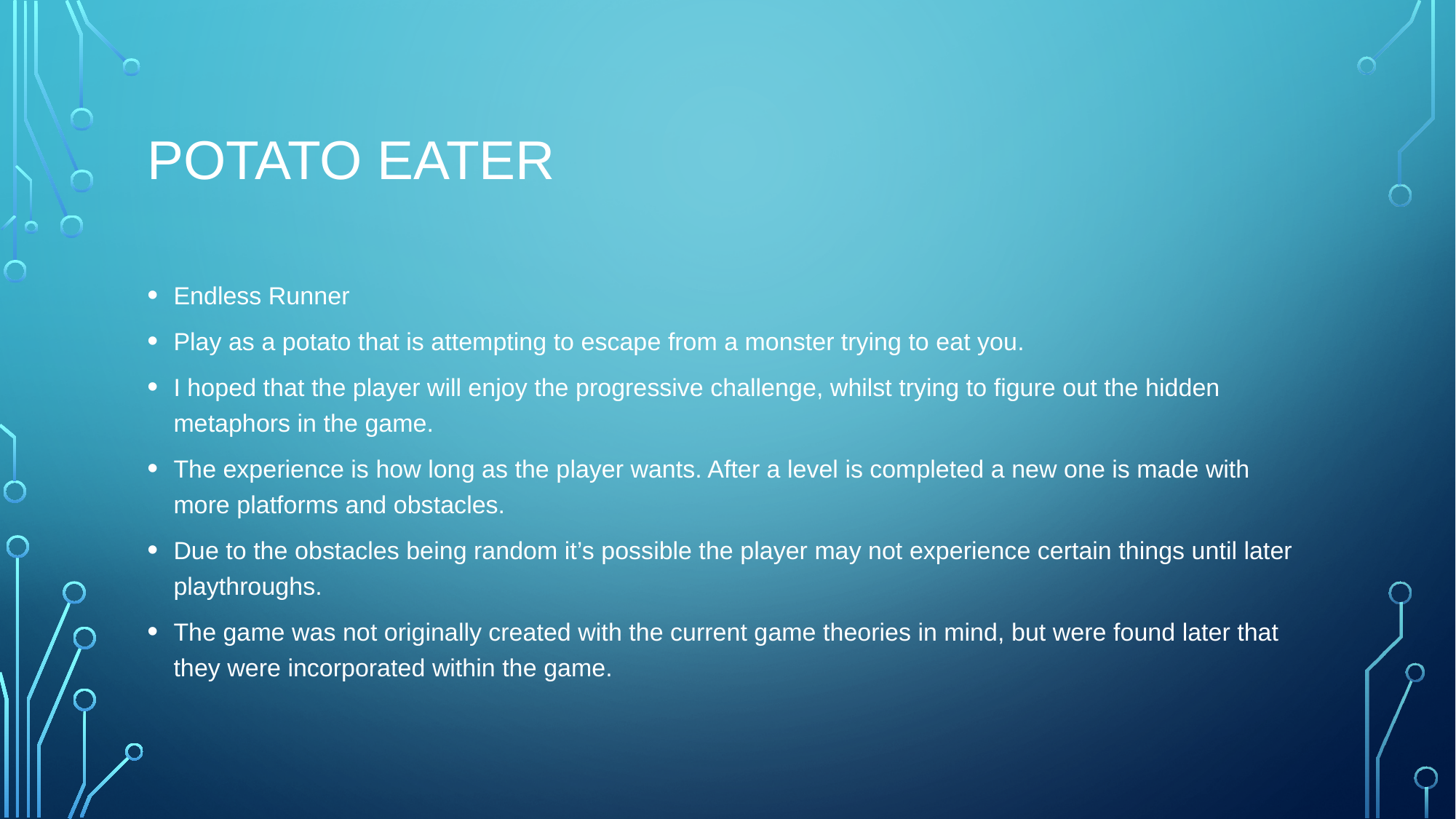

# Potato Eater
Endless Runner
Play as a potato that is attempting to escape from a monster trying to eat you.
I hoped that the player will enjoy the progressive challenge, whilst trying to figure out the hidden metaphors in the game.
The experience is how long as the player wants. After a level is completed a new one is made with more platforms and obstacles.
Due to the obstacles being random it’s possible the player may not experience certain things until later playthroughs.
The game was not originally created with the current game theories in mind, but were found later that they were incorporated within the game.